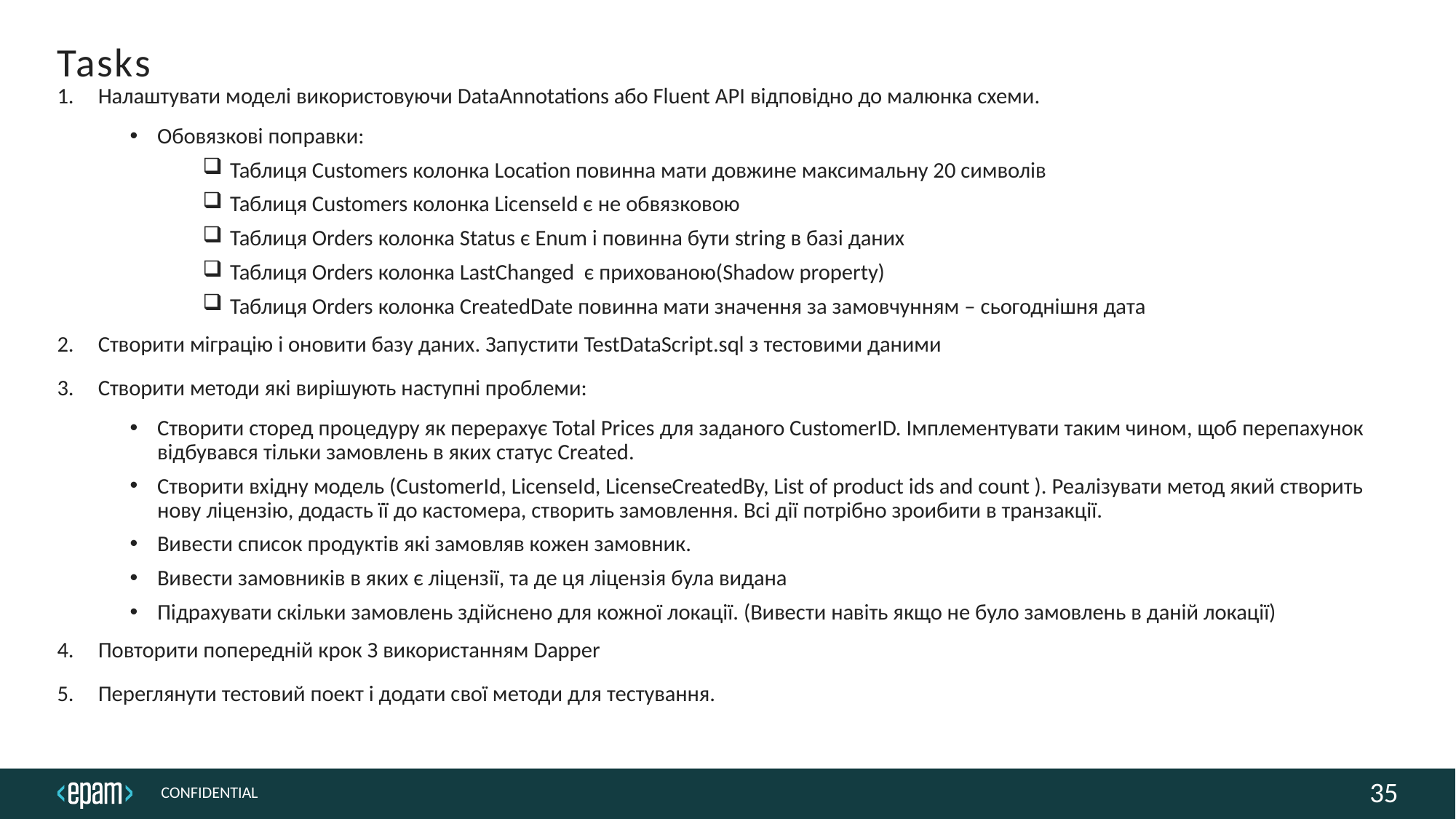

# Tasks

Налаштувати моделі використовуючи DataAnnotations або Fluent API відповідно до малюнка схеми.
Обовязкові поправки:
Таблиця Customers колонка Location повинна мати довжине максимальну 20 символів
Таблиця Customers колонка LicenseId є не обвязковою
Таблиця Orders колонка Status є Enum і повинна бути string в базі даних
Таблиця Orders колонка LastChanged  є прихованою(Shadow property)
Таблиця Orders колонка CreatedDate повинна мати значення за замовчунням – сьогоднішня дата
Створити міграцію і оновити базу даних. Запустити TestDataScript.sql з тестовими даними
Створити методи які вирішують наступні проблеми:
Створити сторед процедуру як перерахує Total Prices для заданого CustomerID. Імплементувати таким чином, щоб перепахунок відбувався тільки замовлень в яких статус Created.
Створити вхідну модель (CustomerId, LicenseId, LicenseCreatedBy, List of product ids and count ). Реалізувати метод який створить нову ліцензію, додасть її до кастомера, створить замовлення. Всі дії потрібно зроибити в транзакції.
Вивести список продуктів які замовляв кожен замовник.
Вивести замовників в яких є ліцензії, та де ця ліцензія була видана
Підрахувати скільки замовлень здійснено для кожної локації. (Вивести навіть якщо не було замовлень в даній локації)
Повторити попередній крок З використанням Dapper
Переглянути тестовий поект і додати свої методи для тестування.

35